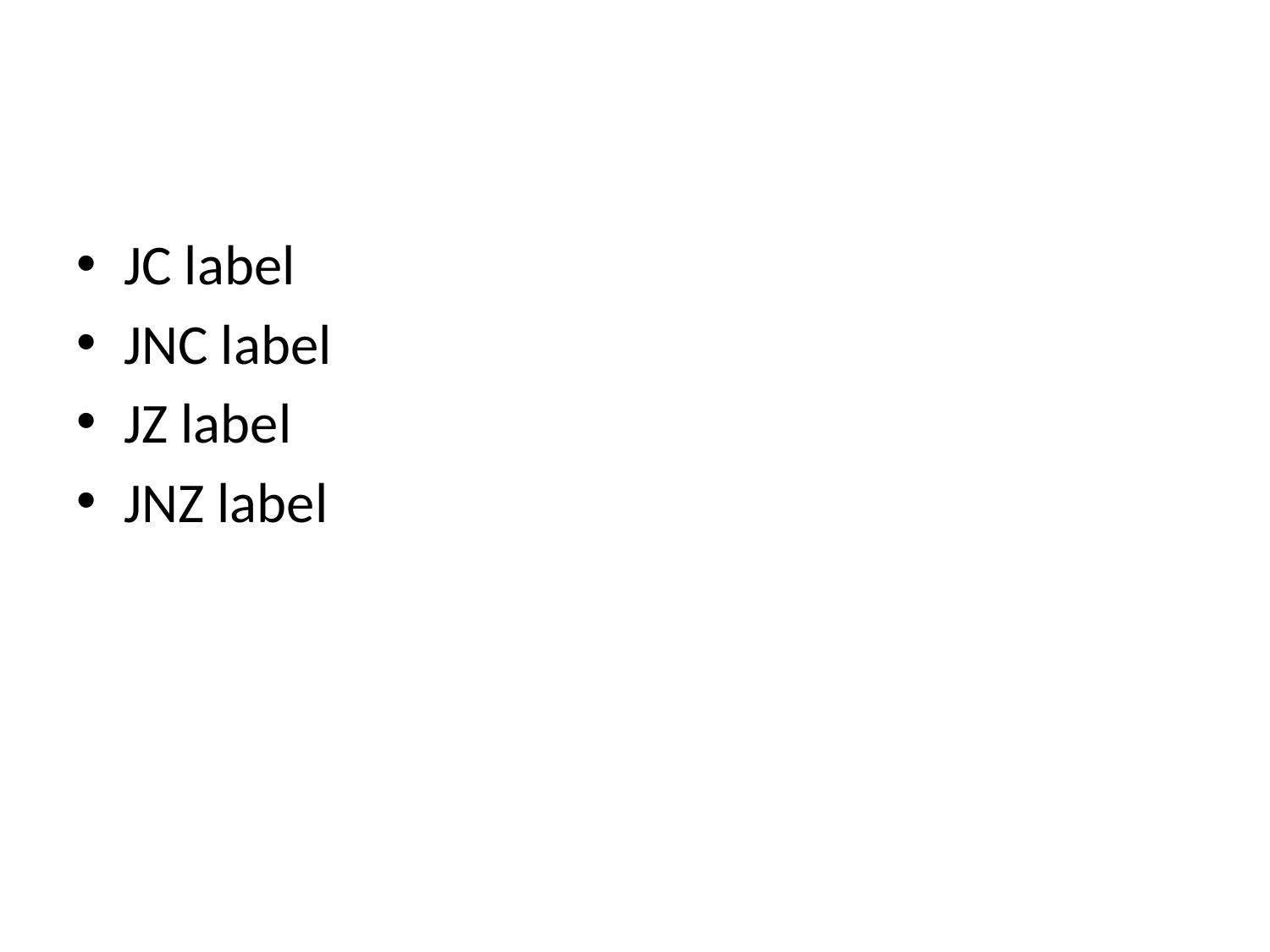

#
JC label
JNC label
JZ label
JNZ label